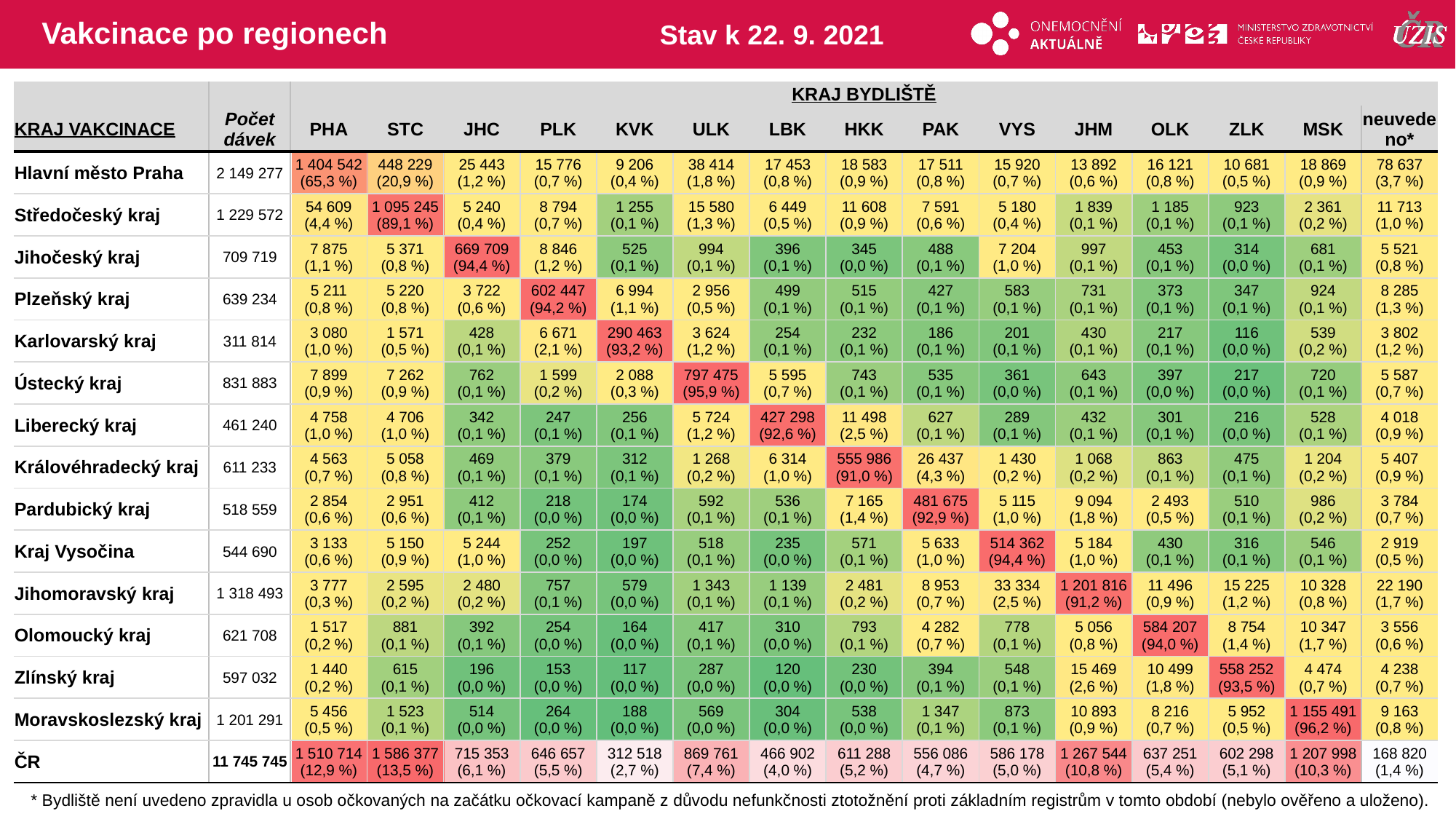

# Vakcinace po regionech
Stav k 22. 9. 2021
|  |  | KRAJ BYDLIŠTĚ |  |  |  |  |  |  |  |  |  |  |  |  |  |  |
| --- | --- | --- | --- | --- | --- | --- | --- | --- | --- | --- | --- | --- | --- | --- | --- | --- |
| KRAJ VAKCINACE | Počet dávek | PHA | STC | JHC | PLK | KVK | ULK | LBK | HKK | PAK | VYS | JHM | OLK | ZLK | MSK | neuvedeno\* |
| Hlavní město Praha | 2 149 277 | 1 404 542 (65,3 %) | 448 229 (20,9 %) | 25 443 (1,2 %) | 15 776 (0,7 %) | 9 206 (0,4 %) | 38 414 (1,8 %) | 17 453 (0,8 %) | 18 583 (0,9 %) | 17 511 (0,8 %) | 15 920 (0,7 %) | 13 892 (0,6 %) | 16 121 (0,8 %) | 10 681 (0,5 %) | 18 869 (0,9 %) | 78 637 (3,7 %) |
| Středočeský kraj | 1 229 572 | 54 609 (4,4 %) | 1 095 245 (89,1 %) | 5 240 (0,4 %) | 8 794 (0,7 %) | 1 255 (0,1 %) | 15 580 (1,3 %) | 6 449 (0,5 %) | 11 608 (0,9 %) | 7 591 (0,6 %) | 5 180 (0,4 %) | 1 839 (0,1 %) | 1 185 (0,1 %) | 923 (0,1 %) | 2 361 (0,2 %) | 11 713 (1,0 %) |
| Jihočeský kraj | 709 719 | 7 875 (1,1 %) | 5 371 (0,8 %) | 669 709 (94,4 %) | 8 846 (1,2 %) | 525 (0,1 %) | 994 (0,1 %) | 396 (0,1 %) | 345 (0,0 %) | 488 (0,1 %) | 7 204 (1,0 %) | 997 (0,1 %) | 453 (0,1 %) | 314 (0,0 %) | 681 (0,1 %) | 5 521 (0,8 %) |
| Plzeňský kraj | 639 234 | 5 211 (0,8 %) | 5 220 (0,8 %) | 3 722 (0,6 %) | 602 447 (94,2 %) | 6 994 (1,1 %) | 2 956 (0,5 %) | 499 (0,1 %) | 515 (0,1 %) | 427 (0,1 %) | 583 (0,1 %) | 731 (0,1 %) | 373 (0,1 %) | 347 (0,1 %) | 924 (0,1 %) | 8 285 (1,3 %) |
| Karlovarský kraj | 311 814 | 3 080 (1,0 %) | 1 571 (0,5 %) | 428 (0,1 %) | 6 671 (2,1 %) | 290 463 (93,2 %) | 3 624 (1,2 %) | 254 (0,1 %) | 232 (0,1 %) | 186 (0,1 %) | 201 (0,1 %) | 430 (0,1 %) | 217 (0,1 %) | 116 (0,0 %) | 539 (0,2 %) | 3 802 (1,2 %) |
| Ústecký kraj | 831 883 | 7 899 (0,9 %) | 7 262 (0,9 %) | 762 (0,1 %) | 1 599 (0,2 %) | 2 088 (0,3 %) | 797 475 (95,9 %) | 5 595 (0,7 %) | 743 (0,1 %) | 535 (0,1 %) | 361 (0,0 %) | 643 (0,1 %) | 397 (0,0 %) | 217 (0,0 %) | 720 (0,1 %) | 5 587 (0,7 %) |
| Liberecký kraj | 461 240 | 4 758 (1,0 %) | 4 706 (1,0 %) | 342 (0,1 %) | 247 (0,1 %) | 256 (0,1 %) | 5 724 (1,2 %) | 427 298 (92,6 %) | 11 498 (2,5 %) | 627 (0,1 %) | 289 (0,1 %) | 432 (0,1 %) | 301 (0,1 %) | 216 (0,0 %) | 528 (0,1 %) | 4 018 (0,9 %) |
| Královéhradecký kraj | 611 233 | 4 563 (0,7 %) | 5 058 (0,8 %) | 469 (0,1 %) | 379 (0,1 %) | 312 (0,1 %) | 1 268 (0,2 %) | 6 314 (1,0 %) | 555 986 (91,0 %) | 26 437 (4,3 %) | 1 430 (0,2 %) | 1 068 (0,2 %) | 863 (0,1 %) | 475 (0,1 %) | 1 204 (0,2 %) | 5 407 (0,9 %) |
| Pardubický kraj | 518 559 | 2 854 (0,6 %) | 2 951 (0,6 %) | 412 (0,1 %) | 218 (0,0 %) | 174 (0,0 %) | 592 (0,1 %) | 536 (0,1 %) | 7 165 (1,4 %) | 481 675 (92,9 %) | 5 115 (1,0 %) | 9 094 (1,8 %) | 2 493 (0,5 %) | 510 (0,1 %) | 986 (0,2 %) | 3 784 (0,7 %) |
| Kraj Vysočina | 544 690 | 3 133 (0,6 %) | 5 150 (0,9 %) | 5 244 (1,0 %) | 252 (0,0 %) | 197 (0,0 %) | 518 (0,1 %) | 235 (0,0 %) | 571 (0,1 %) | 5 633 (1,0 %) | 514 362 (94,4 %) | 5 184 (1,0 %) | 430 (0,1 %) | 316 (0,1 %) | 546 (0,1 %) | 2 919 (0,5 %) |
| Jihomoravský kraj | 1 318 493 | 3 777 (0,3 %) | 2 595 (0,2 %) | 2 480 (0,2 %) | 757 (0,1 %) | 579 (0,0 %) | 1 343 (0,1 %) | 1 139 (0,1 %) | 2 481 (0,2 %) | 8 953 (0,7 %) | 33 334 (2,5 %) | 1 201 816 (91,2 %) | 11 496 (0,9 %) | 15 225 (1,2 %) | 10 328 (0,8 %) | 22 190 (1,7 %) |
| Olomoucký kraj | 621 708 | 1 517 (0,2 %) | 881 (0,1 %) | 392 (0,1 %) | 254 (0,0 %) | 164 (0,0 %) | 417 (0,1 %) | 310 (0,0 %) | 793 (0,1 %) | 4 282 (0,7 %) | 778 (0,1 %) | 5 056 (0,8 %) | 584 207 (94,0 %) | 8 754 (1,4 %) | 10 347 (1,7 %) | 3 556 (0,6 %) |
| Zlínský kraj | 597 032 | 1 440 (0,2 %) | 615 (0,1 %) | 196 (0,0 %) | 153 (0,0 %) | 117 (0,0 %) | 287 (0,0 %) | 120 (0,0 %) | 230 (0,0 %) | 394 (0,1 %) | 548 (0,1 %) | 15 469 (2,6 %) | 10 499 (1,8 %) | 558 252 (93,5 %) | 4 474 (0,7 %) | 4 238 (0,7 %) |
| Moravskoslezský kraj | 1 201 291 | 5 456 (0,5 %) | 1 523 (0,1 %) | 514 (0,0 %) | 264 (0,0 %) | 188 (0,0 %) | 569 (0,0 %) | 304 (0,0 %) | 538 (0,0 %) | 1 347 (0,1 %) | 873 (0,1 %) | 10 893 (0,9 %) | 8 216 (0,7 %) | 5 952 (0,5 %) | 1 155 491 (96,2 %) | 9 163 (0,8 %) |
| ČR | 11 745 745 | 1 510 714 (12,9 %) | 1 586 377 (13,5 %) | 715 353 (6,1 %) | 646 657 (5,5 %) | 312 518 (2,7 %) | 869 761 (7,4 %) | 466 902 (4,0 %) | 611 288 (5,2 %) | 556 086 (4,7 %) | 586 178 (5,0 %) | 1 267 544 (10,8 %) | 637 251 (5,4 %) | 602 298 (5,1 %) | 1 207 998 (10,3 %) | 168 820 (1,4 %) |
|  |  |  |  |  |  |  |  |  |  |  |  |  |  |  |
| --- | --- | --- | --- | --- | --- | --- | --- | --- | --- | --- | --- | --- | --- | --- |
|  |  |  |  |  |  |  |  |  |  |  |  |  |  |  |
|  |  |  |  |  |  |  |  |  |  |  |  |  |  |  |
|  |  |  |  |  |  |  |  |  |  |  |  |  |  |  |
|  |  |  |  |  |  |  |  |  |  |  |  |  |  |  |
|  |  |  |  |  |  |  |  |  |  |  |  |  |  |  |
|  |  |  |  |  |  |  |  |  |  |  |  |  |  |  |
|  |  |  |  |  |  |  |  |  |  |  |  |  |  |  |
|  |  |  |  |  |  |  |  |  |  |  |  |  |  |  |
|  |  |  |  |  |  |  |  |  |  |  |  |  |  |  |
|  |  |  |  |  |  |  |  |  |  |  |  |  |  |  |
|  |  |  |  |  |  |  |  |  |  |  |  |  |  |  |
|  |  |  |  |  |  |  |  |  |  |  |  |  |  |  |
|  |  |  |  |  |  |  |  |  |  |  |  |  |  |  |
|  |  |  |  |  |  |  |  |  |  |  |  |  |  |  |
* Bydliště není uvedeno zpravidla u osob očkovaných na začátku očkovací kampaně z důvodu nefunkčnosti ztotožnění proti základním registrům v tomto období (nebylo ověřeno a uloženo).